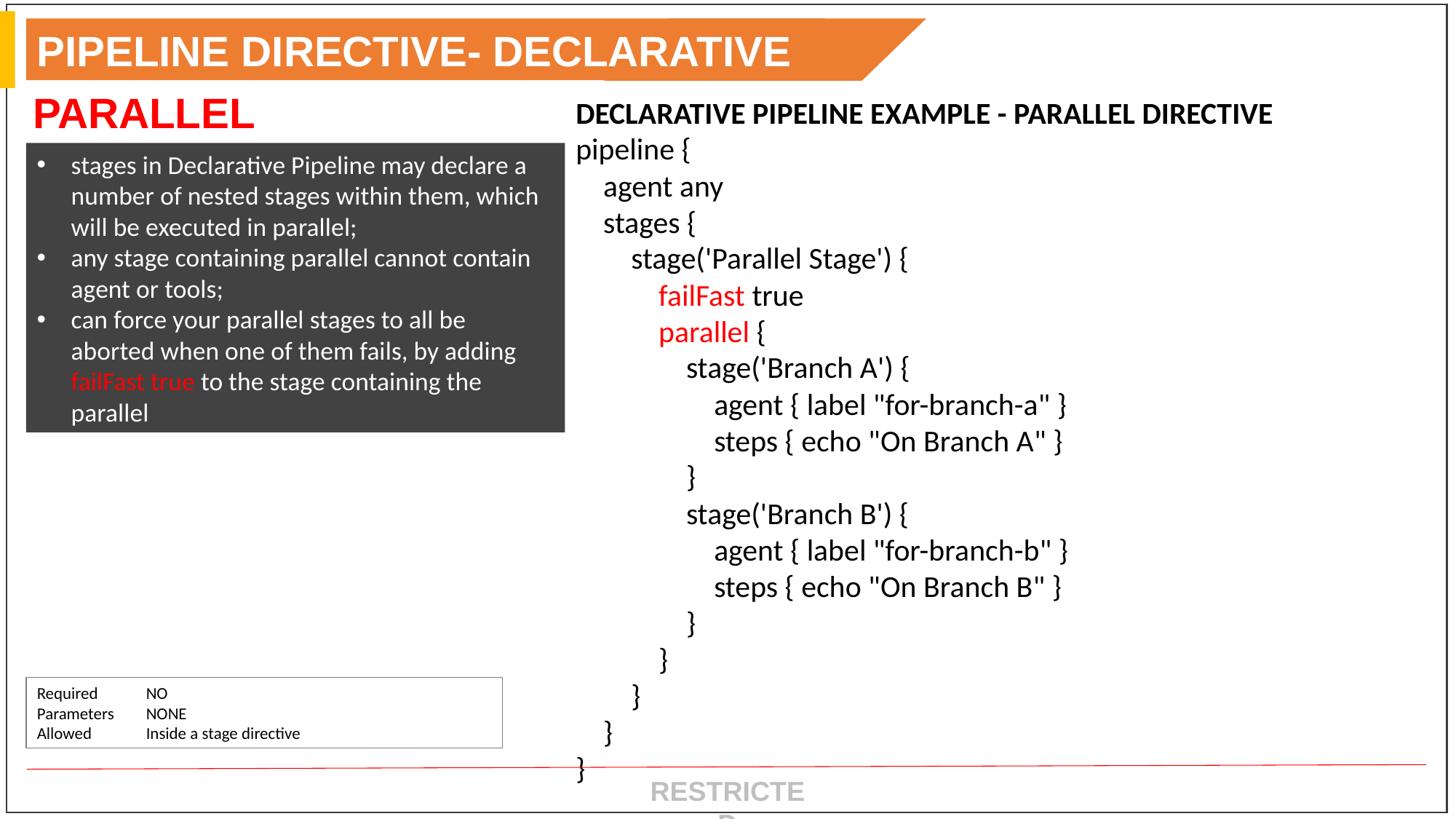

PIPELINE DIRECTIVE- DECLARATIVE

PARALLEL
DECLARATIVE PIPELINE EXAMPLE - PARALLEL DIRECTIVE
pipeline {
    agent any
    stages {
        stage('Parallel Stage') {
            failFast true
            parallel {
                stage('Branch A') {
                    agent { label "for-branch-a" }
                    steps { echo "On Branch A" }
                }
                stage('Branch B') {
                    agent { label "for-branch-b" }
                    steps { echo "On Branch B" }
                }
            }
        }
    }
}
stages in Declarative Pipeline may declare a number of nested stages within them, which will be executed in parallel;
any stage containing parallel cannot contain agent or tools;
can force your parallel stages to all be aborted when one of them fails, by adding failFast true to the stage containing the parallel
Required	NO
Parameters	NONE
Allowed	Inside a stage directive
RESTRICTED